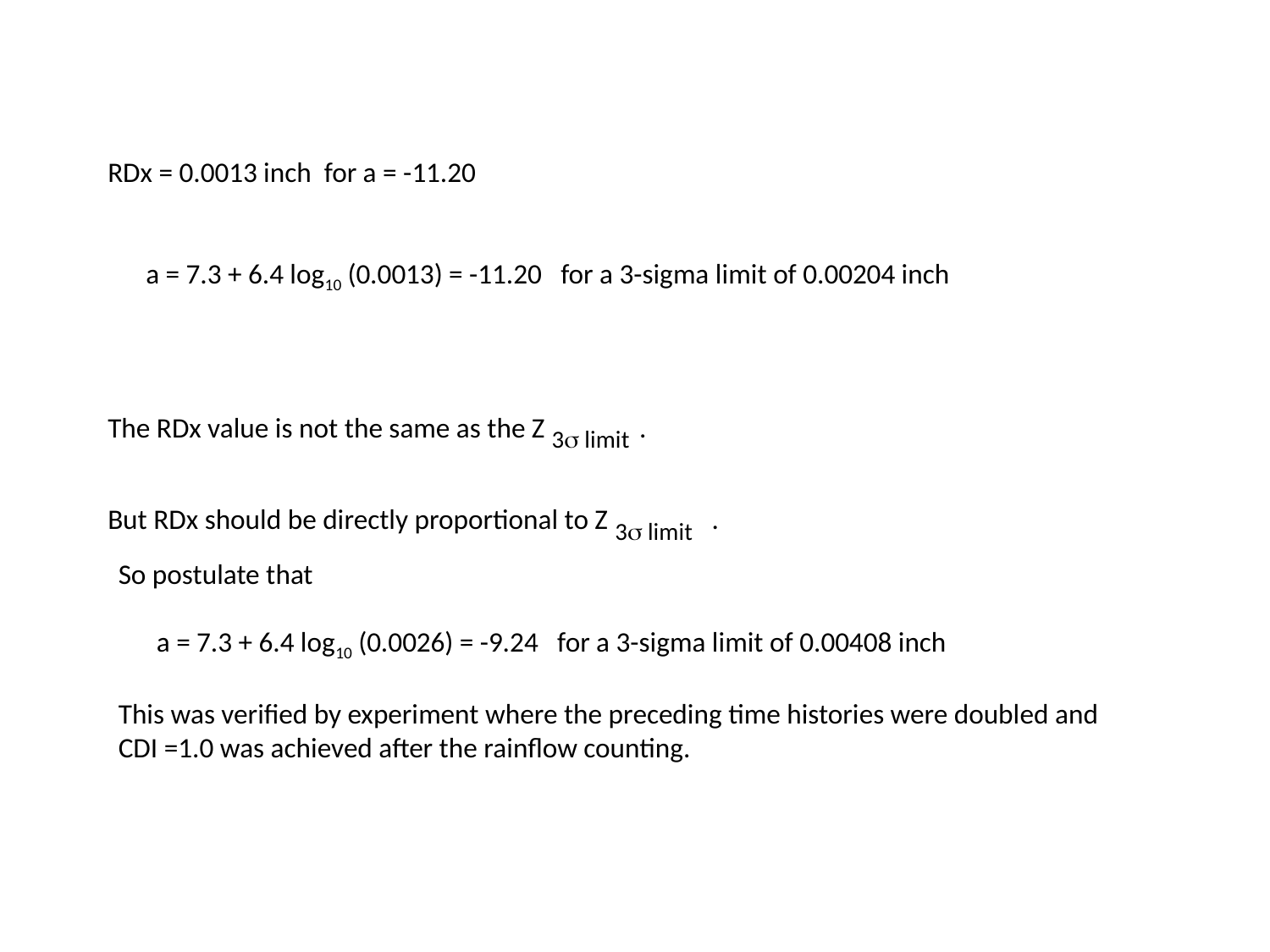

RDx = 0.0013 inch  for a = -11.20

      a = 7.3 + 6.4 log10 (0.0013) = -11.20   for a 3-sigma limit of 0.00204 inch

The RDx value is not the same as the Z 3σ limit .

But RDx should be directly proportional to Z 3σ limit  .

So postulate that

      a = 7.3 + 6.4 log10 (0.0026) = -9.24   for a 3-sigma limit of 0.00408 inch

This was verified by experiment where the preceding time histories were doubled and CDI =1.0 was achieved after the rainflow counting.